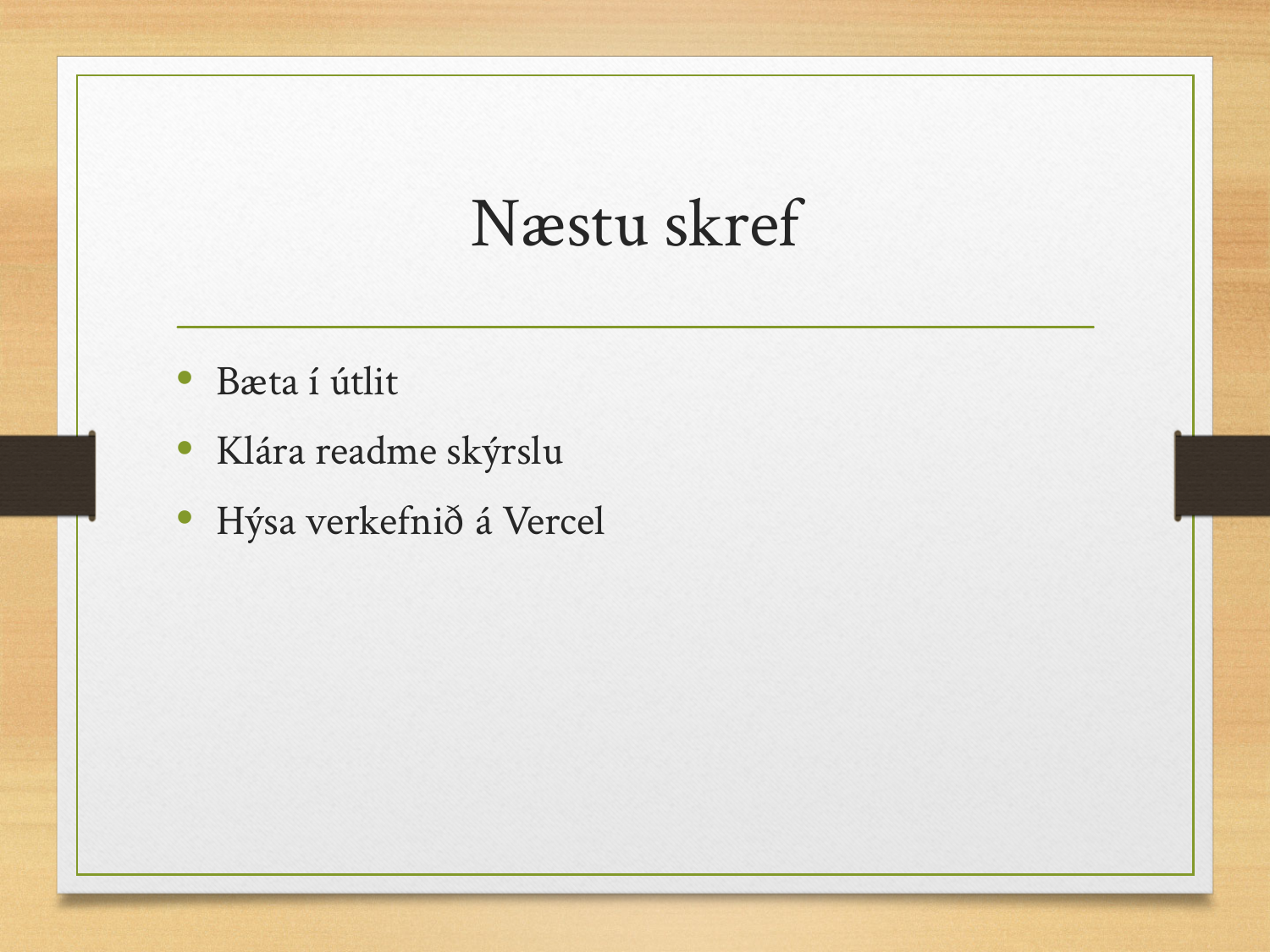

# Næstu skref
Bæta í útlit
Klára readme skýrslu
Hýsa verkefnið á Vercel